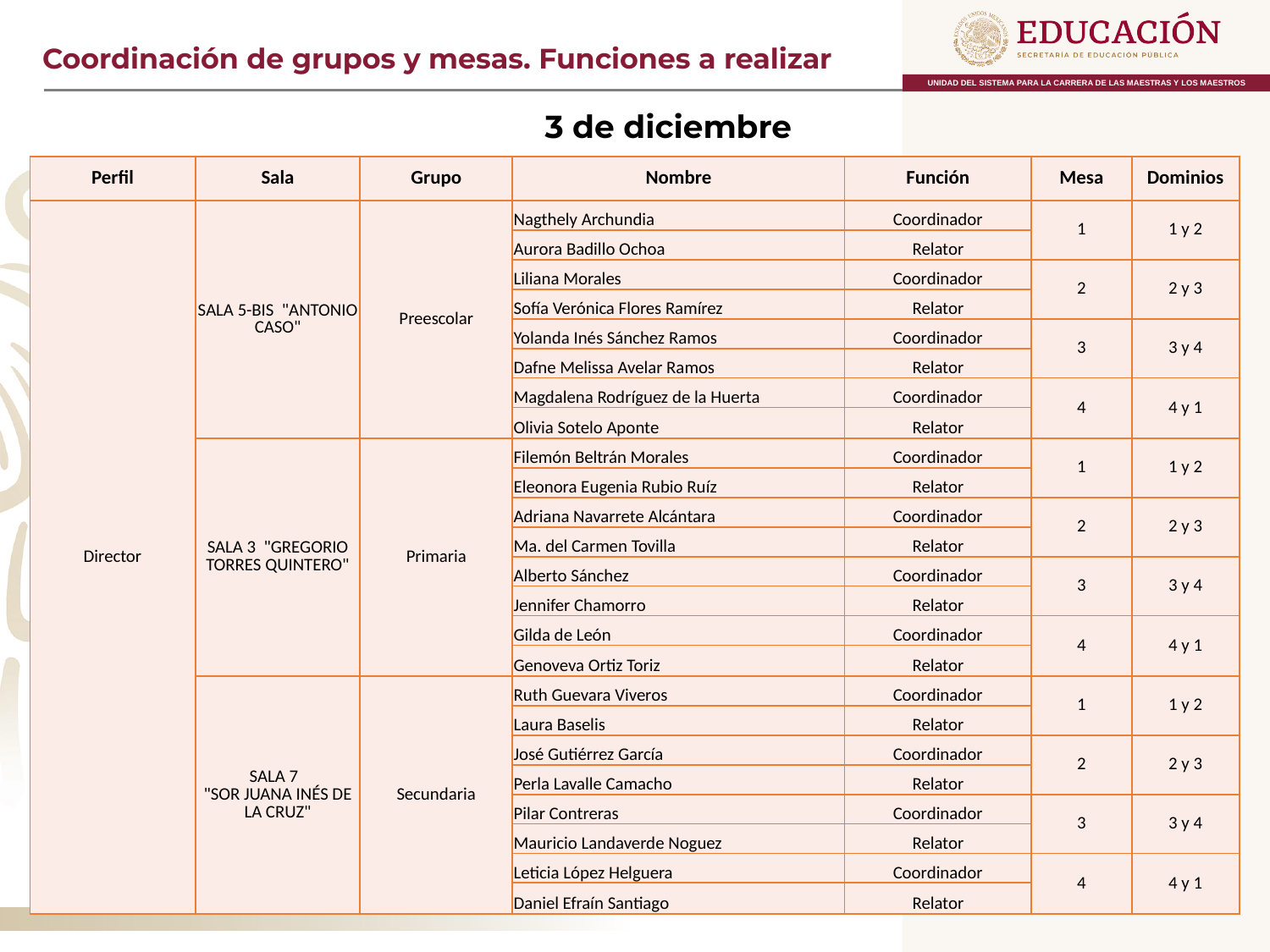

Coordinación de grupos y mesas. Funciones a realizar

3 de diciembre
| Perfil | Sala | Grupo | Nombre | Función | Mesa | Dominios |
| --- | --- | --- | --- | --- | --- | --- |
| Director | SALA 5-BIS "ANTONIO CASO" | Preescolar | Nagthely Archundia | Coordinador | 1 | 1 y 2 |
|  |  |  | Aurora Badillo Ochoa | Relator |  |  |
|  |  |  | Liliana Morales | Coordinador | 2 | 2 y 3 |
|  |  |  | Sofía Verónica Flores Ramírez | Relator |  |  |
|  |  |  | Yolanda Inés Sánchez Ramos | Coordinador | 3 | 3 y 4 |
|  |  |  | Dafne Melissa Avelar Ramos | Relator |  |  |
|  |  |  | Magdalena Rodríguez de la Huerta | Coordinador | 4 | 4 y 1 |
|  |  |  | Olivia Sotelo Aponte | Relator |  |  |
|  | SALA 3 "GREGORIO TORRES QUINTERO" | Primaria | Filemón Beltrán Morales | Coordinador | 1 | 1 y 2 |
|  |  |  | Eleonora Eugenia Rubio Ruíz | Relator |  |  |
|  |  |  | Adriana Navarrete Alcántara | Coordinador | 2 | 2 y 3 |
|  |  |  | Ma. del Carmen Tovilla | Relator |  |  |
|  |  |  | Alberto Sánchez | Coordinador | 3 | 3 y 4 |
|  |  |  | Jennifer Chamorro | Relator |  |  |
|  |  |  | Gilda de León | Coordinador | 4 | 4 y 1 |
|  |  |  | Genoveva Ortiz Toriz | Relator |  |  |
|  | SALA 7 "SOR JUANA INÉS DE LA CRUZ" | Secundaria | Ruth Guevara Viveros | Coordinador | 1 | 1 y 2 |
|  |  |  | Laura Baselis | Relator |  |  |
|  |  |  | José Gutiérrez García | Coordinador | 2 | 2 y 3 |
|  |  |  | Perla Lavalle Camacho | Relator |  |  |
|  |  |  | Pilar Contreras | Coordinador | 3 | 3 y 4 |
|  |  |  | Mauricio Landaverde Noguez | Relator |  |  |
|  |  |  | Leticia López Helguera | Coordinador | 4 | 4 y 1 |
|  |  |  | Daniel Efraín Santiago | Relator |  |  |